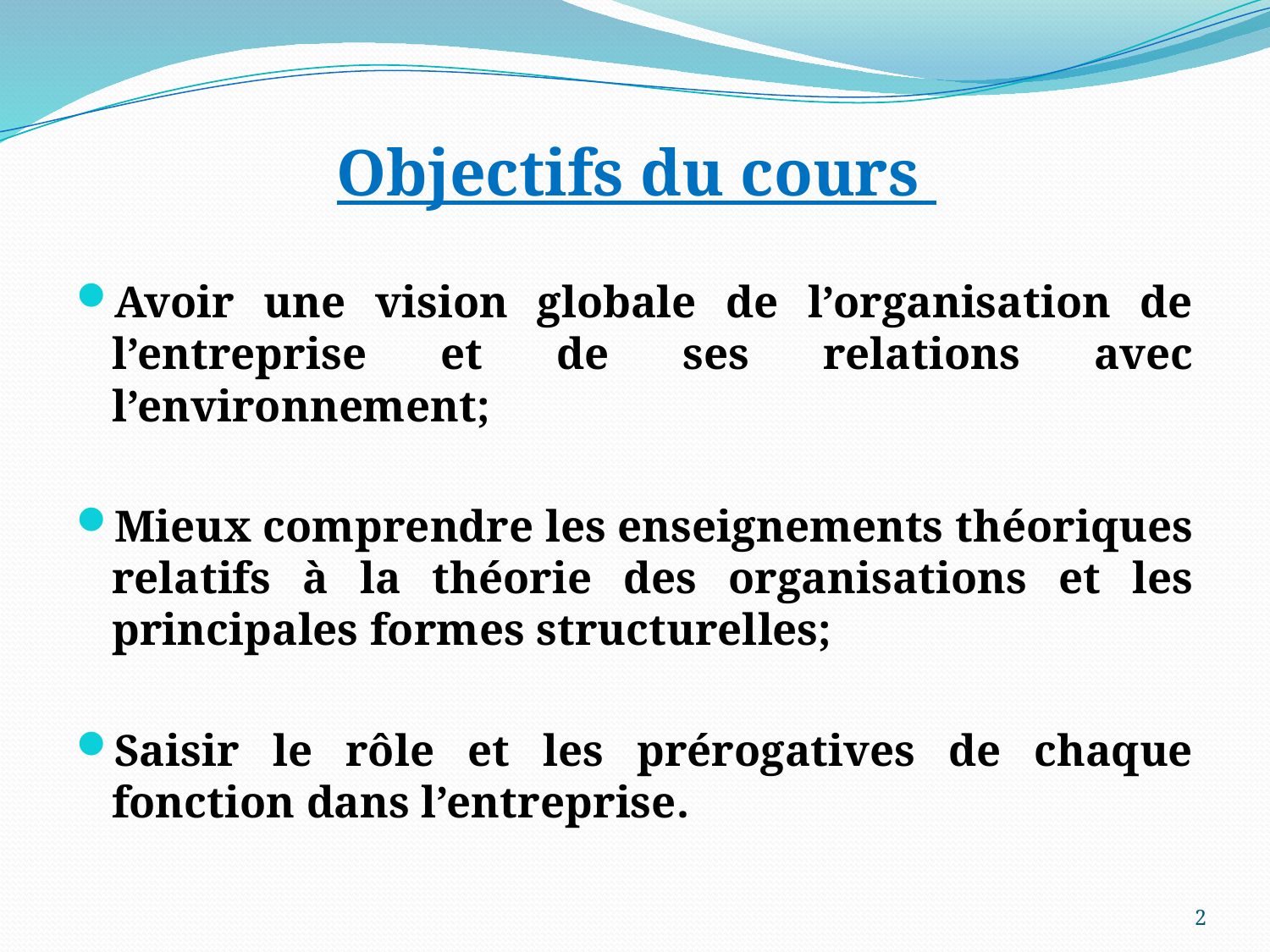

# Objectifs du cours
Avoir une vision globale de l’organisation de l’entreprise et de ses relations avec l’environnement;

Mieux comprendre les enseignements théoriques relatifs à la théorie des organisations et les principales formes structurelles;

Saisir le rôle et les prérogatives de chaque fonction dans l’entreprise.

2